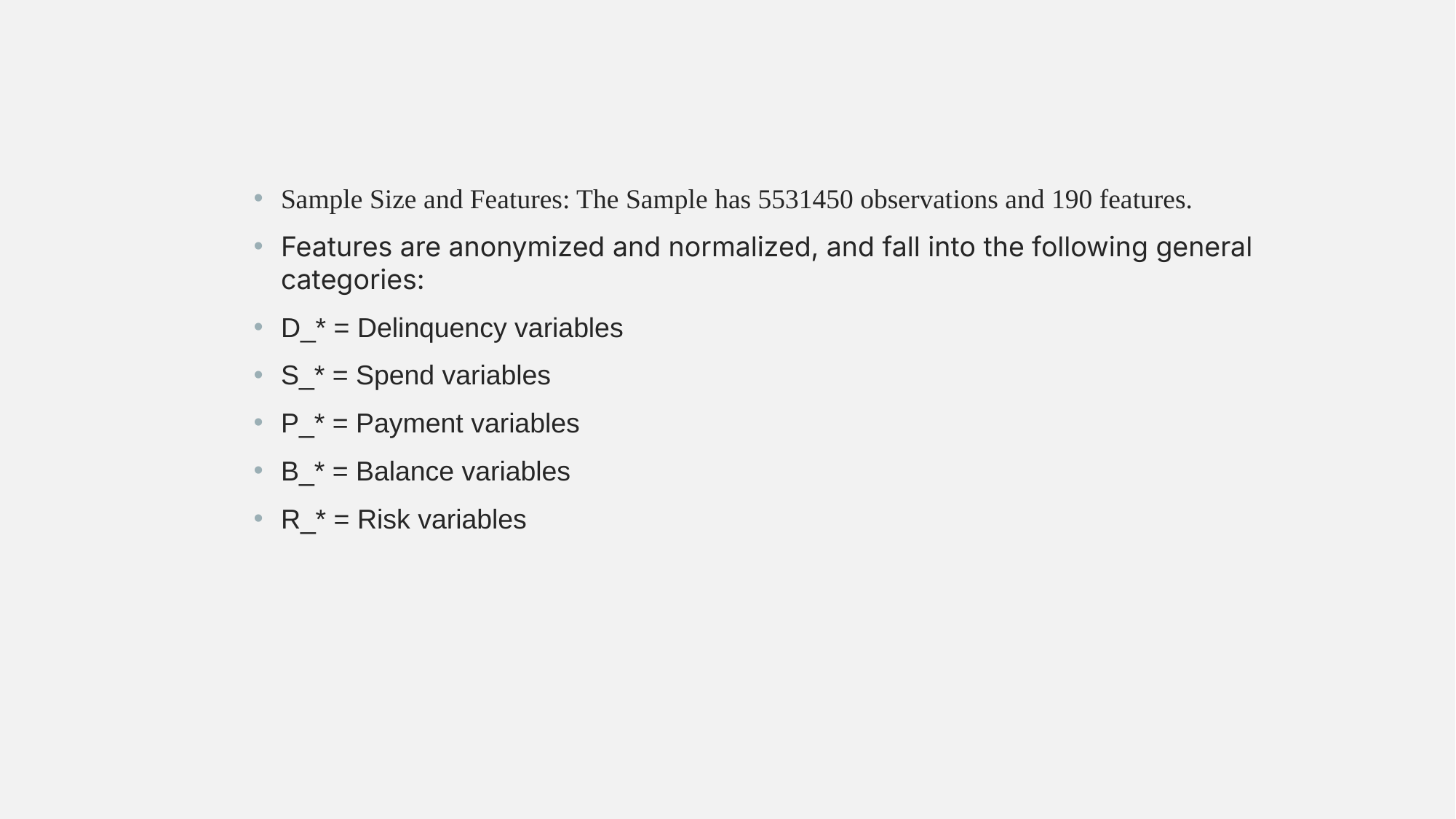

Sample Size and Features: The Sample has 5531450 observations and 190 features.
Features are anonymized and normalized, and fall into the following general categories:
D_* = Delinquency variables
S_* = Spend variables
P_* = Payment variables
B_* = Balance variables
R_* = Risk variables